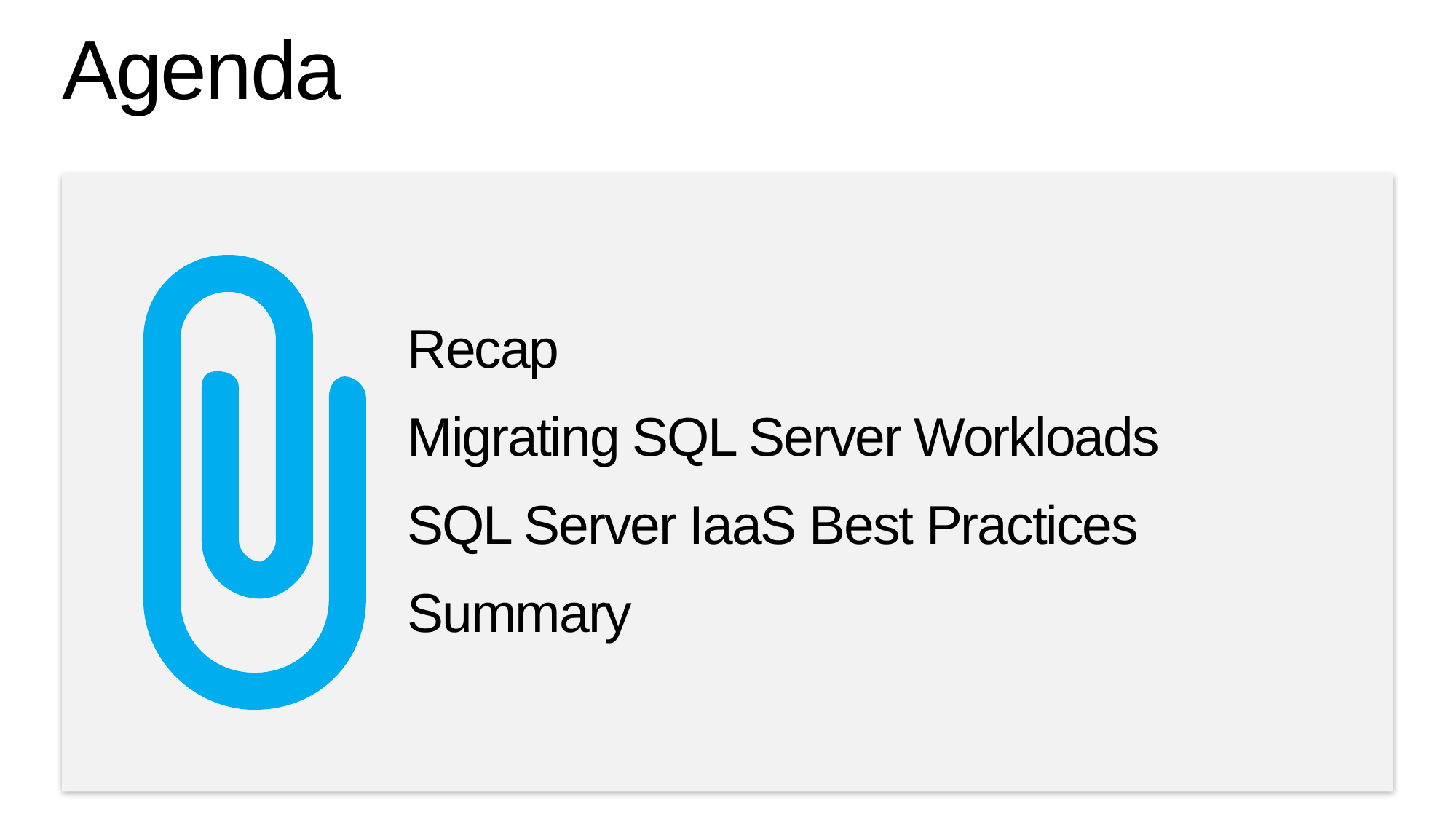

# Agenda
Recap
Migrating SQL Server Workloads
SQL Server IaaS Best Practices
Summary